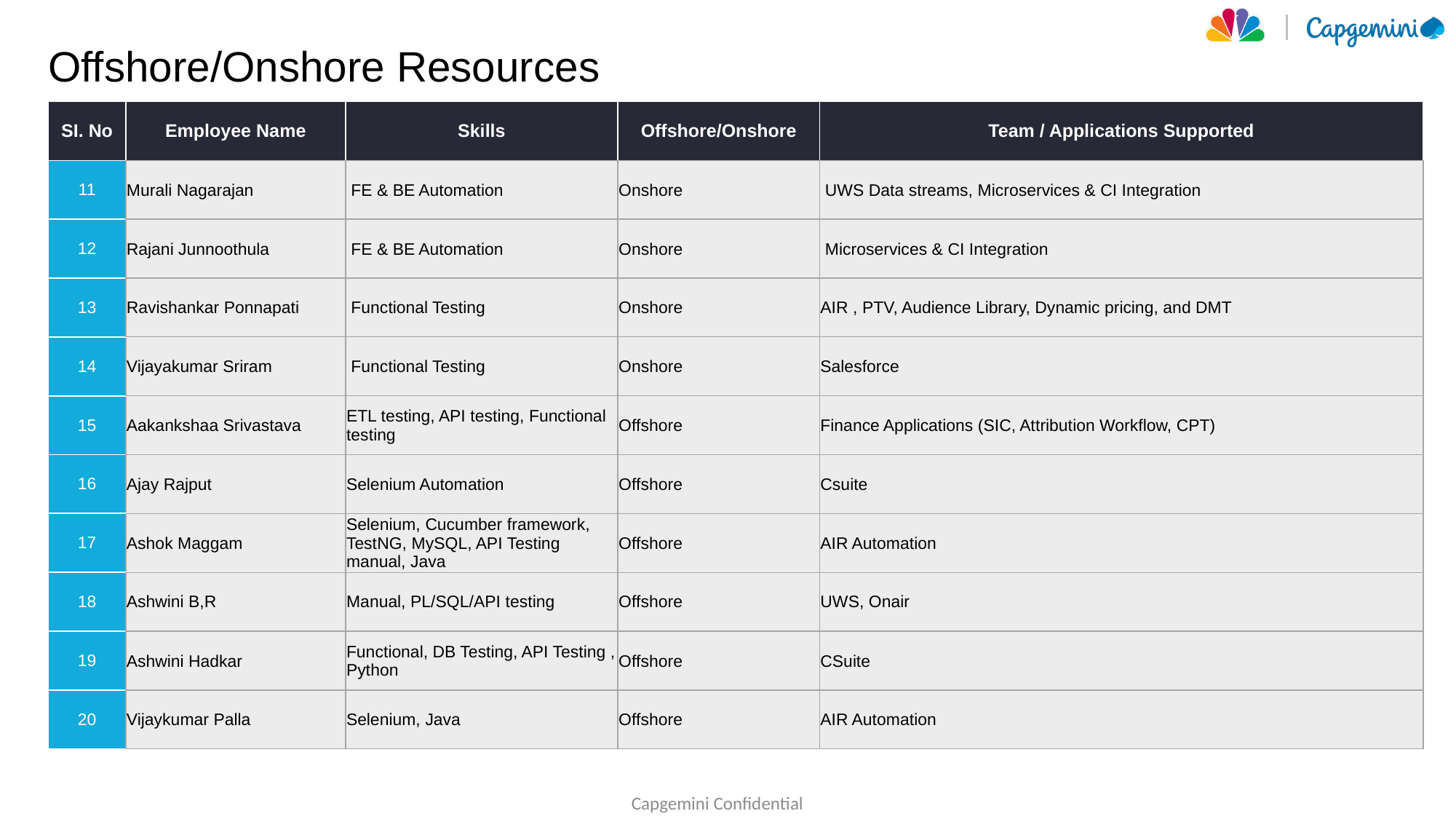

# Offshore/Onshore Resources
| SI. No | Employee Name | Skills | Offshore/Onshore | Team / Applications Supported |
| --- | --- | --- | --- | --- |
| 11 | Murali Nagarajan | FE & BE Automation | Onshore | UWS Data streams, Microservices & CI Integration |
| 12 | Rajani Junnoothula | FE & BE Automation | Onshore | Microservices & CI Integration |
| 13 | Ravishankar Ponnapati | Functional Testing | Onshore | AIR , PTV, Audience Library, Dynamic pricing, and DMT |
| 14 | Vijayakumar Sriram | Functional Testing | Onshore | Salesforce |
| 15 | Aakankshaa Srivastava | ETL testing, API testing, Functional testing | Offshore | Finance Applications (SIC, Attribution Workflow, CPT) |
| 16 | Ajay Rajput | Selenium Automation | Offshore | Csuite |
| 17 | Ashok Maggam | Selenium, Cucumber framework, TestNG, MySQL, API Testing manual, Java | Offshore | AIR Automation |
| 18 | Ashwini B,R | Manual, PL/SQL/API testing | Offshore | UWS, Onair |
| 19 | Ashwini Hadkar | Functional, DB Testing, API Testing , Python | Offshore | CSuite |
| 20 | Vijaykumar Palla | Selenium, Java | Offshore | AIR Automation |
Capgemini Confidential